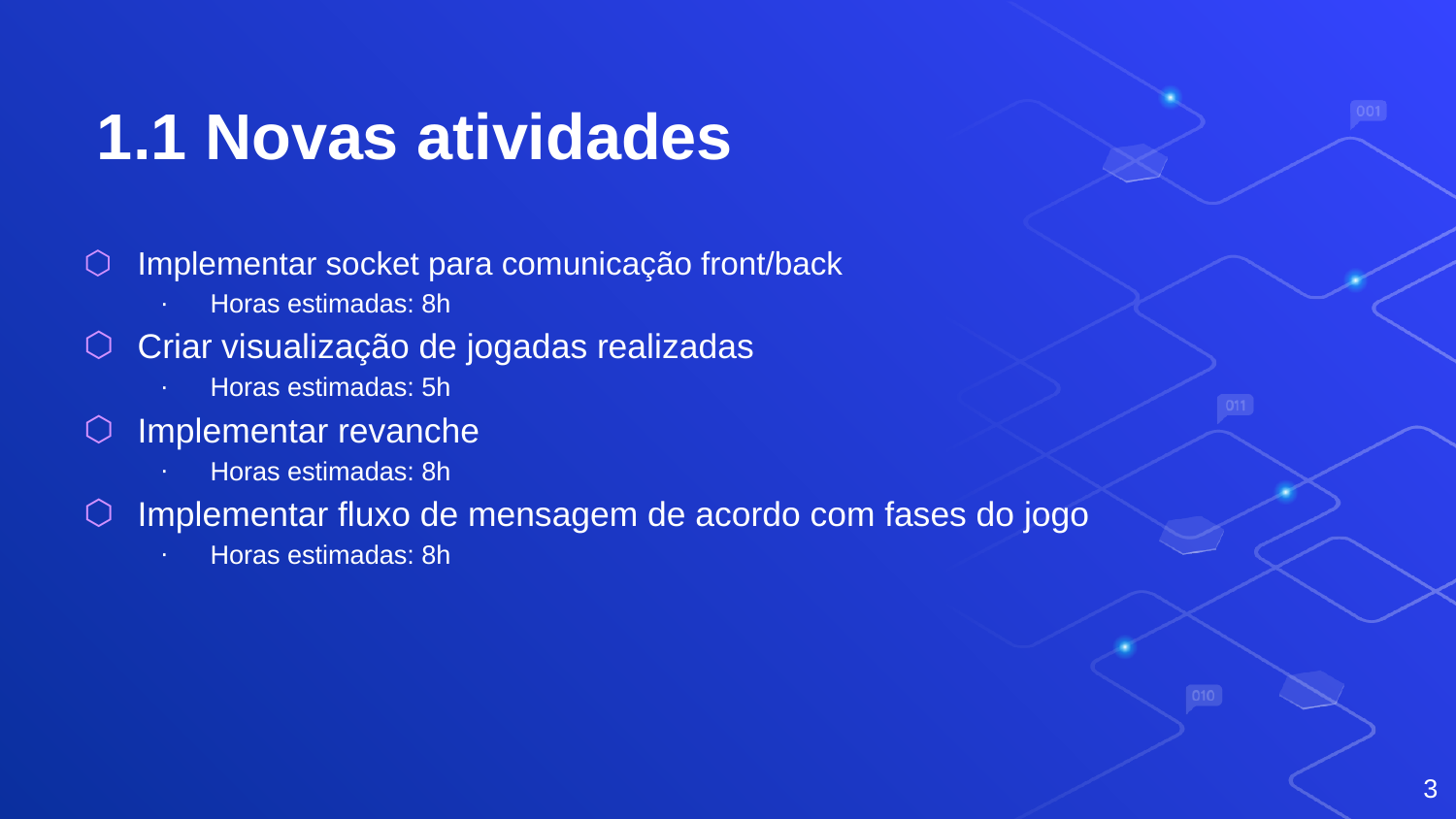

1.1 Novas atividades

Implementar socket para comunicação front/back
Horas estimadas: 8h
Criar visualização de jogadas realizadas
Horas estimadas: 5h
Implementar revanche
Horas estimadas: 8h
Implementar fluxo de mensagem de acordo com fases do jogo
Horas estimadas: 8h

3